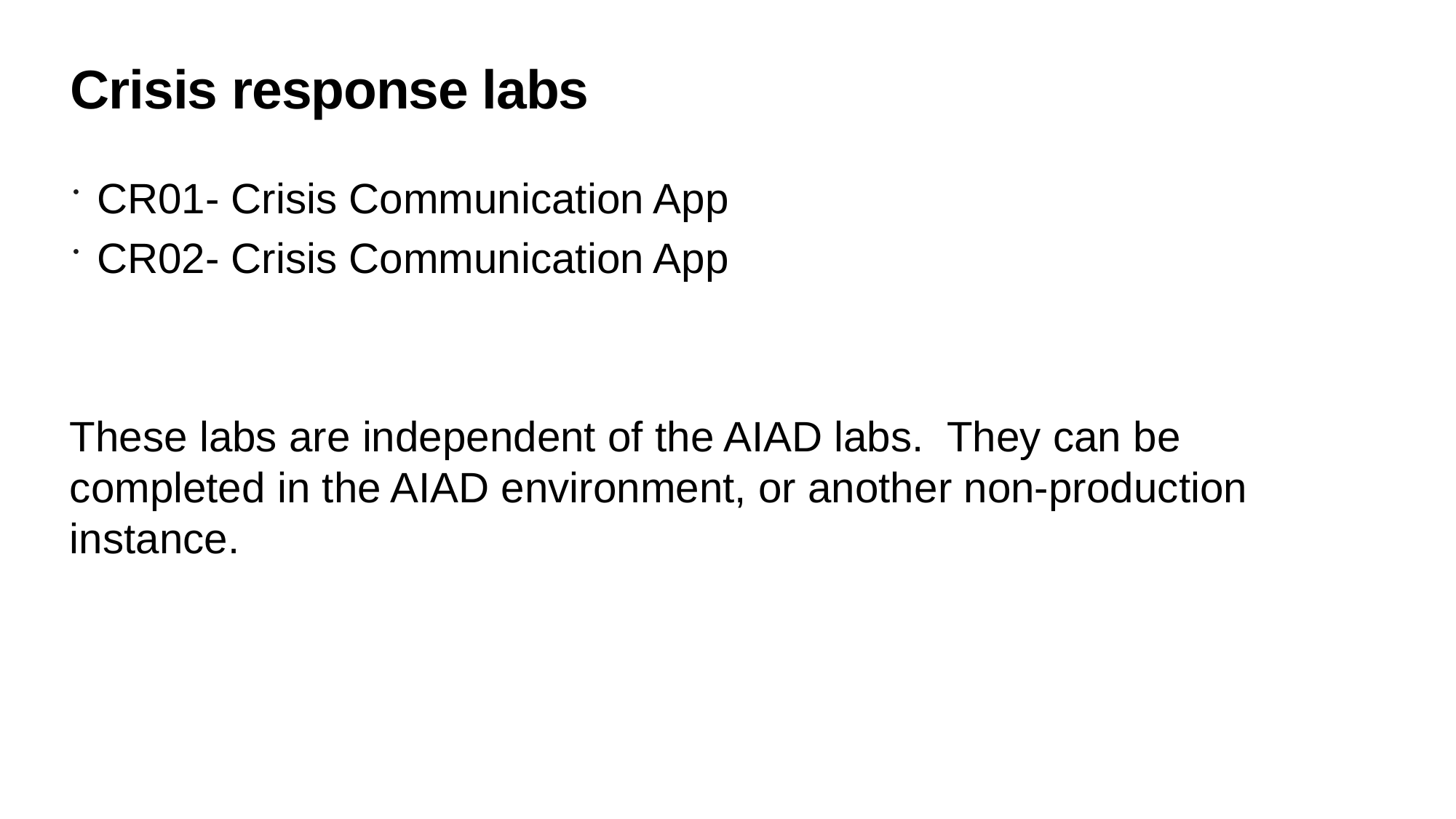

# Crisis response labs
CR01- Crisis Communication App
CR02- Crisis Communication App

These labs are independent of the AIAD labs.  They can be completed in the AIAD environment, or another non-production instance.